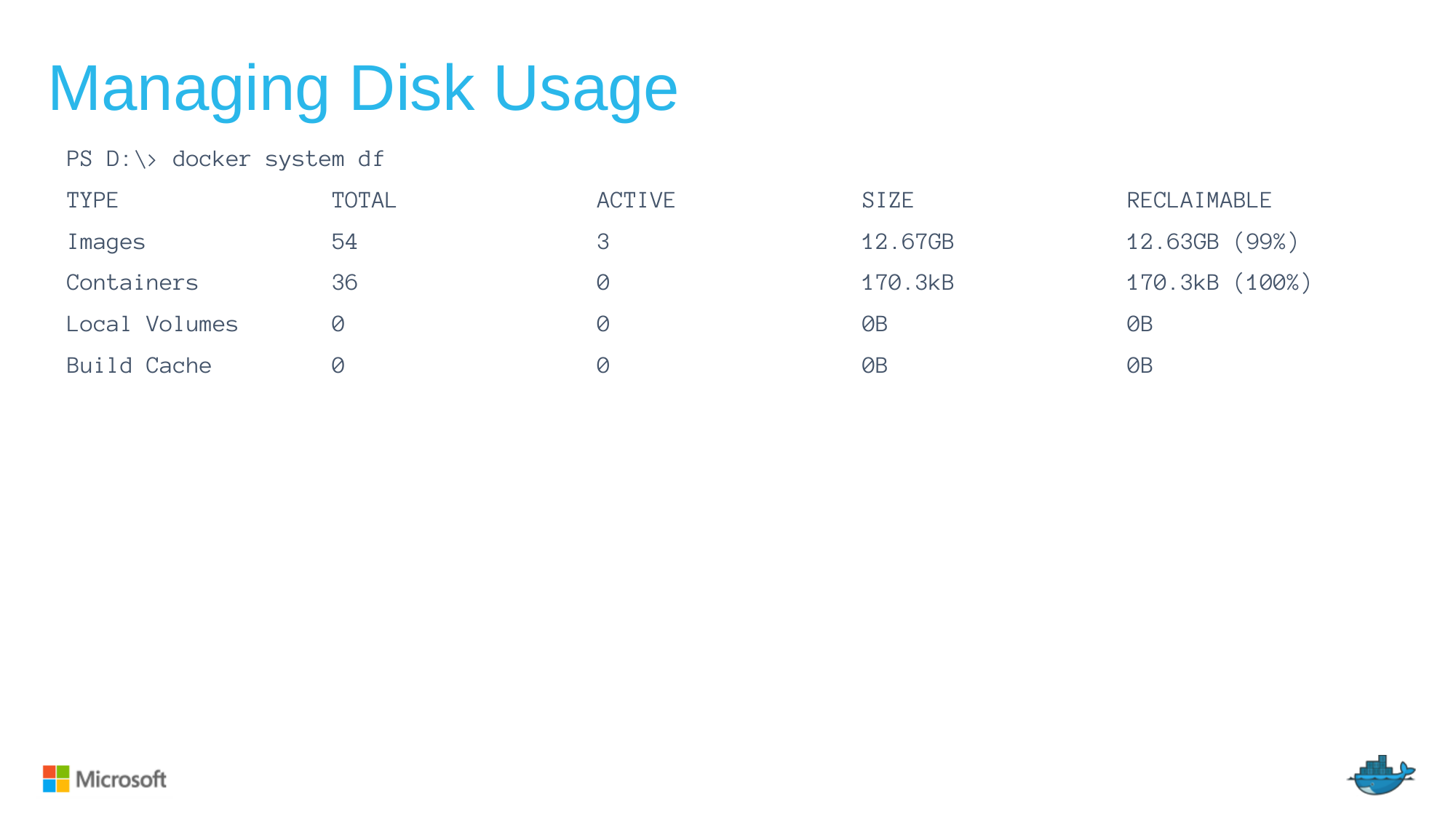

# Managing Disk Usage
PS D:\> docker system df
TYPE                TOTAL               ACTIVE              SIZE                RECLAIMABLE
Images              54                  3                   12.67GB             12.63GB (99%)
Containers          36                  0                   170.3kB             170.3kB (100%)
Local Volumes       0                   0                   0B                  0B
Build Cache         0                   0                   0B                  0B